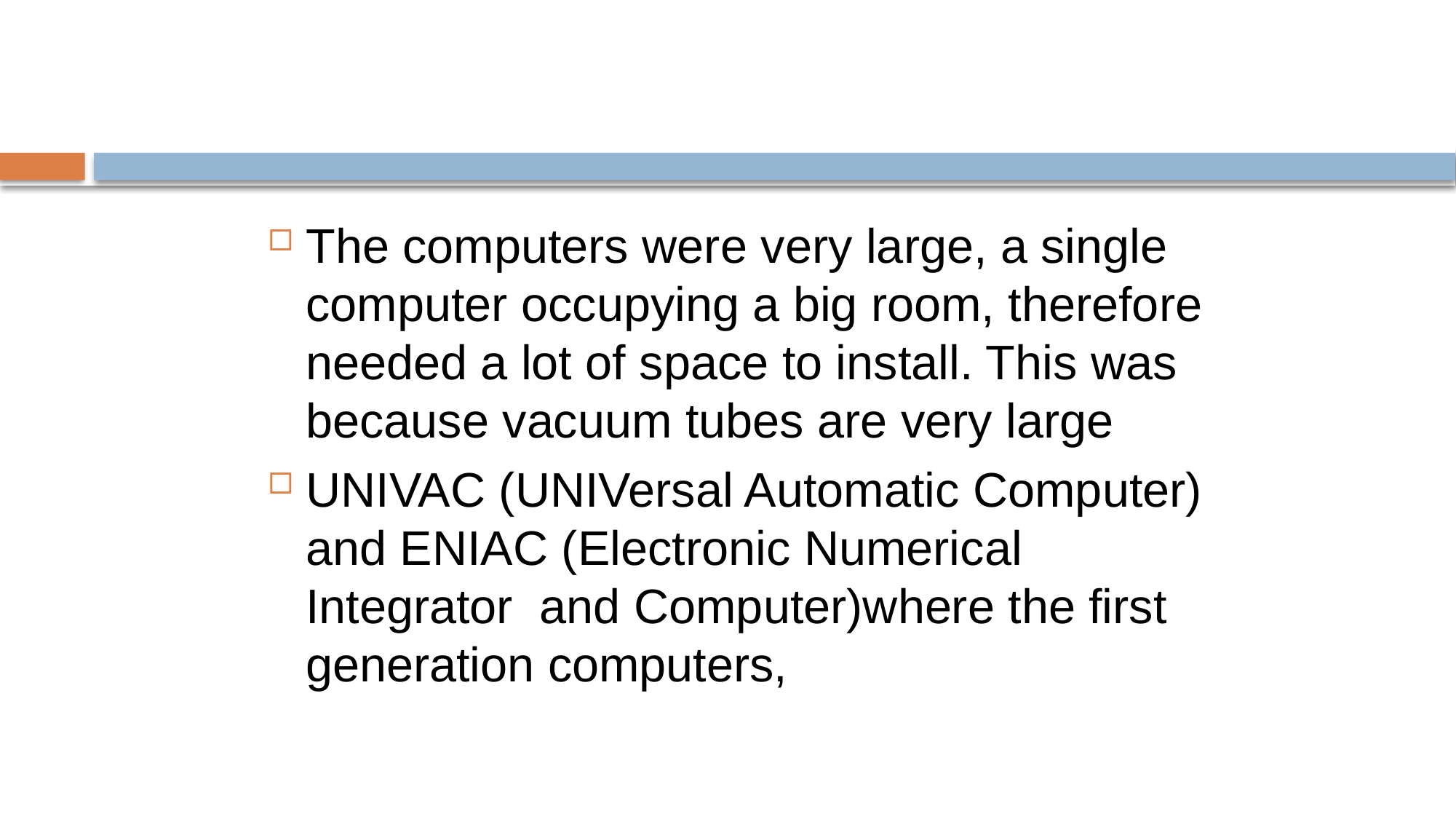

#
The computers were very large, a single computer occupying a big room, therefore needed a lot of space to install. This was because vacuum tubes are very large
UNIVAC (UNIVersal Automatic Computer) and ENIAC (Electronic Numerical Integrator  and Computer)where the first generation computers,